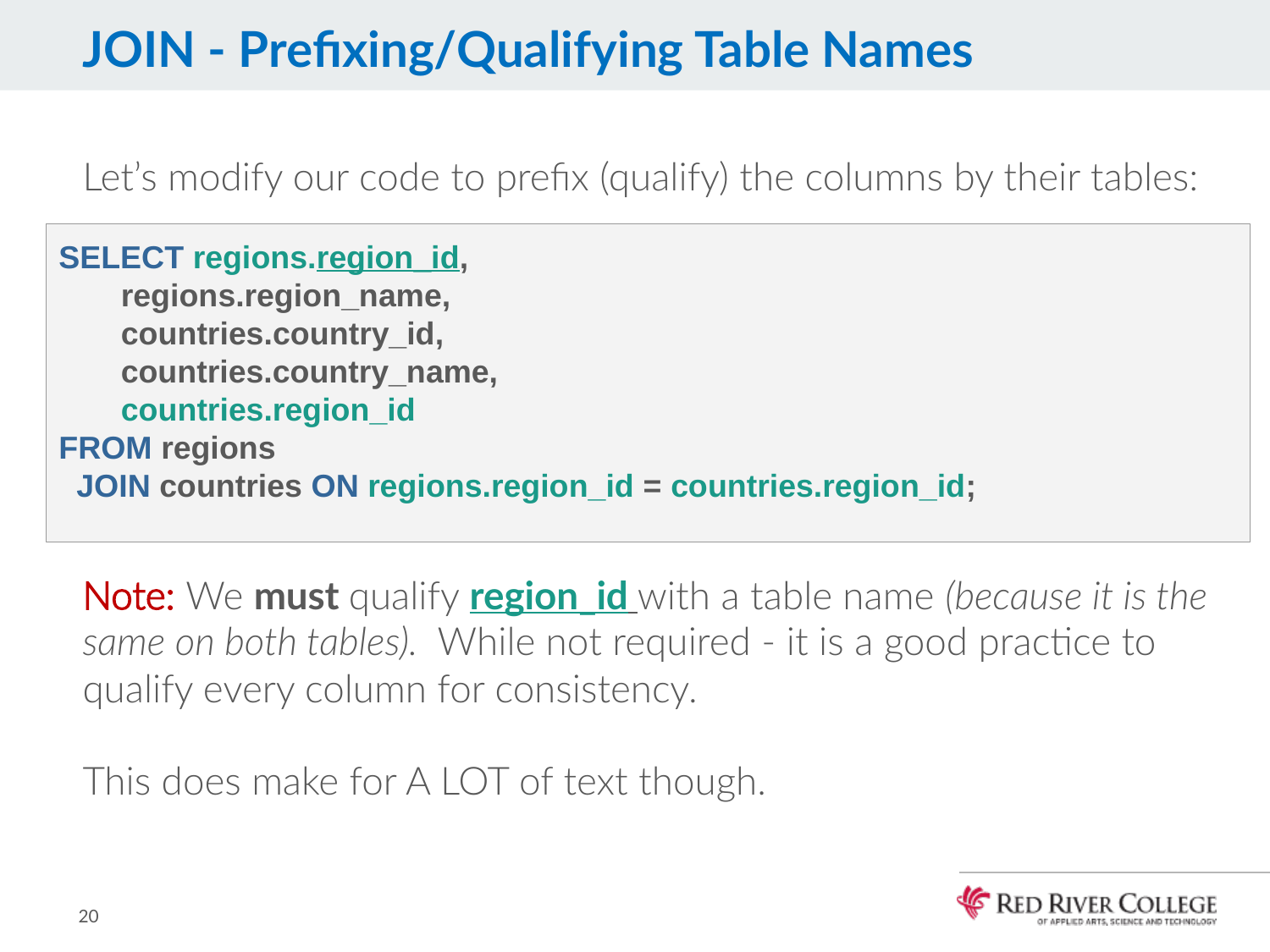

# JOIN - Prefixing/Qualifying Table Names
Let’s modify our code to prefix (qualify) the columns by their tables:

Note: We must qualify region_id with a table name (because it is the same on both tables).  While not required - it is a good practice to qualify every column for consistency.

This does make for A LOT of text though.
SELECT regions.region_id,
       regions.region_name,
       countries.country_id,
       countries.country_name,
       countries.region_id
FROM regions
  JOIN countries ON regions.region_id = countries.region_id;

20